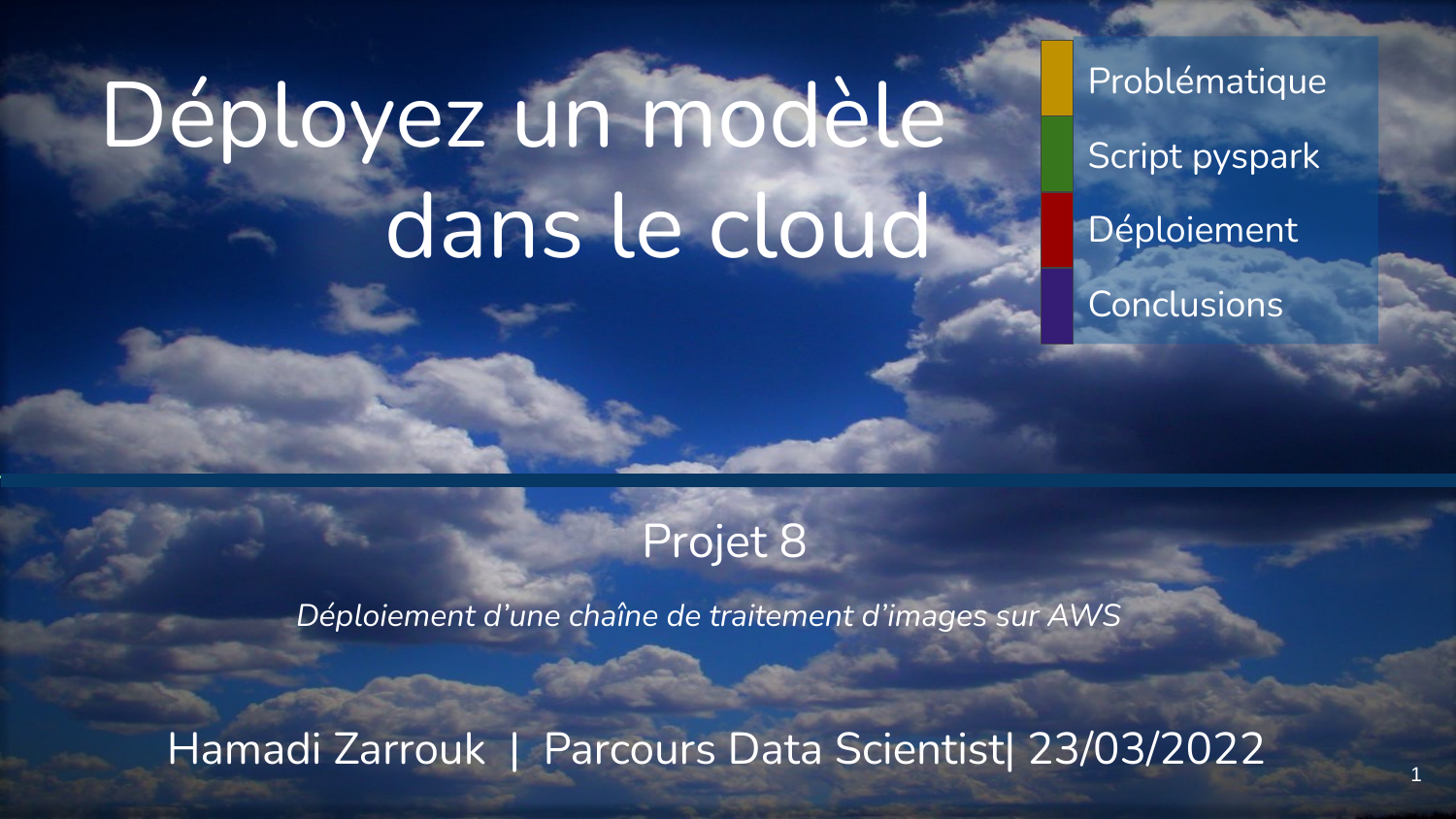

Problématique
Script pyspark
Déploiement
Conclusions
# Déployez un modèle               dans le cloud

                                             Projet 8

                         Déploiement d’une chaîne de traitement d’images sur AWS
Hamadi Zarrouk  |  Parcours Data Scientist| 23/03/2022
1